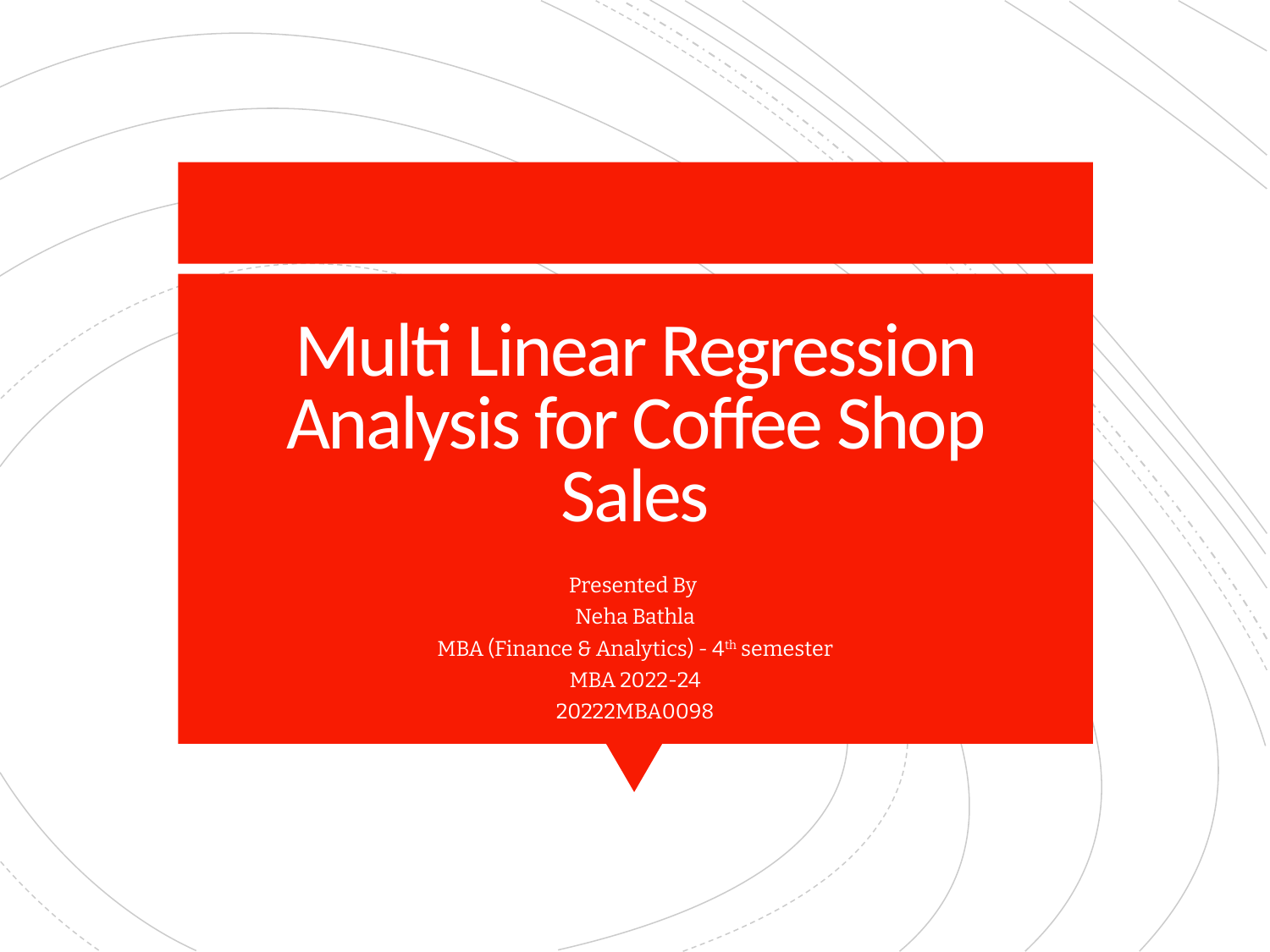

# Multi Linear Regression Analysis for Coffee Shop Sales

Presented By
Neha Bathla
MBA (Finance & Analytics) - 4th semester
MBA 2022-24
20222MBA0098